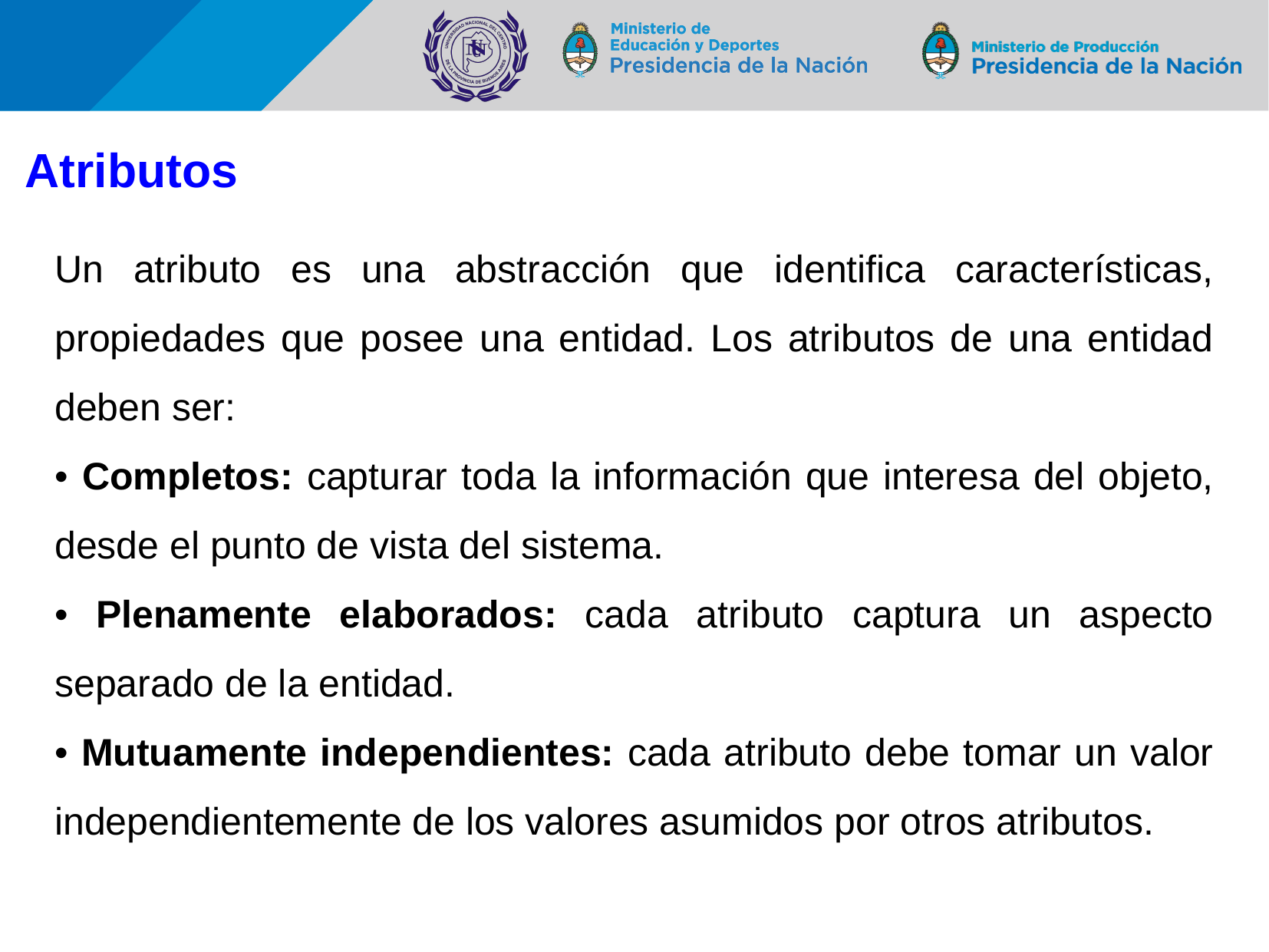

# Atributos
Un atributo es una abstracción que identifica características, propiedades que posee una entidad. Los atributos de una entidad deben ser:
• Completos: capturar toda la información que interesa del objeto, desde el punto de vista del sistema.
• Plenamente elaborados: cada atributo captura un aspecto separado de la entidad.
• Mutuamente independientes: cada atributo debe tomar un valor independientemente de los valores asumidos por otros atributos.